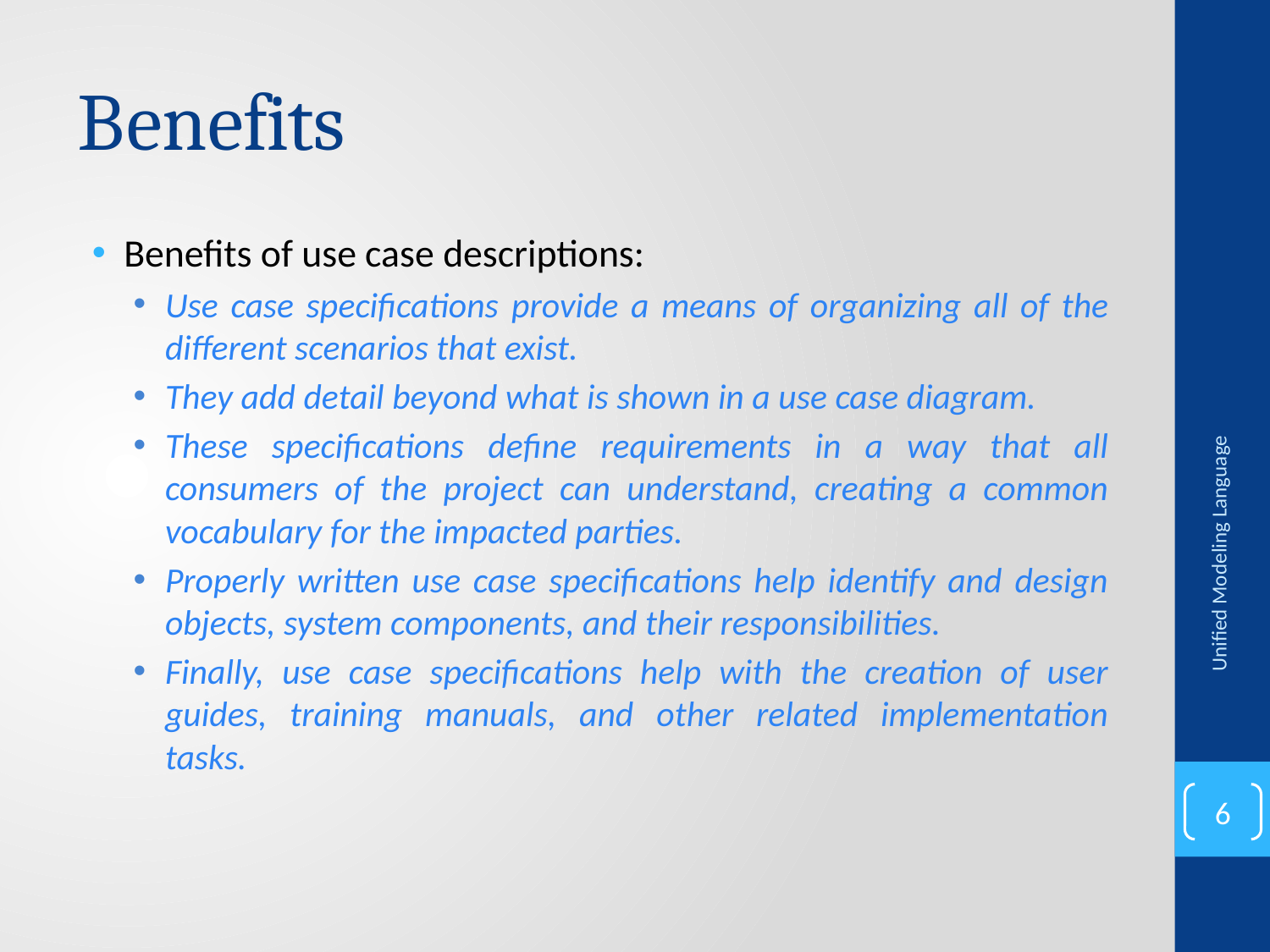

# Benefits
Benefits of use case descriptions:
Use case specifications provide a means of organizing all of the different scenarios that exist.
They add detail beyond what is shown in a use case diagram.
These specifications define requirements in a way that all consumers of the project can understand, creating a common vocabulary for the impacted parties.
Properly written use case specifications help identify and design objects, system components, and their responsibilities.
Finally, use case specifications help with the creation of user guides, training manuals, and other related implementation tasks.
Unified Modeling Language
6